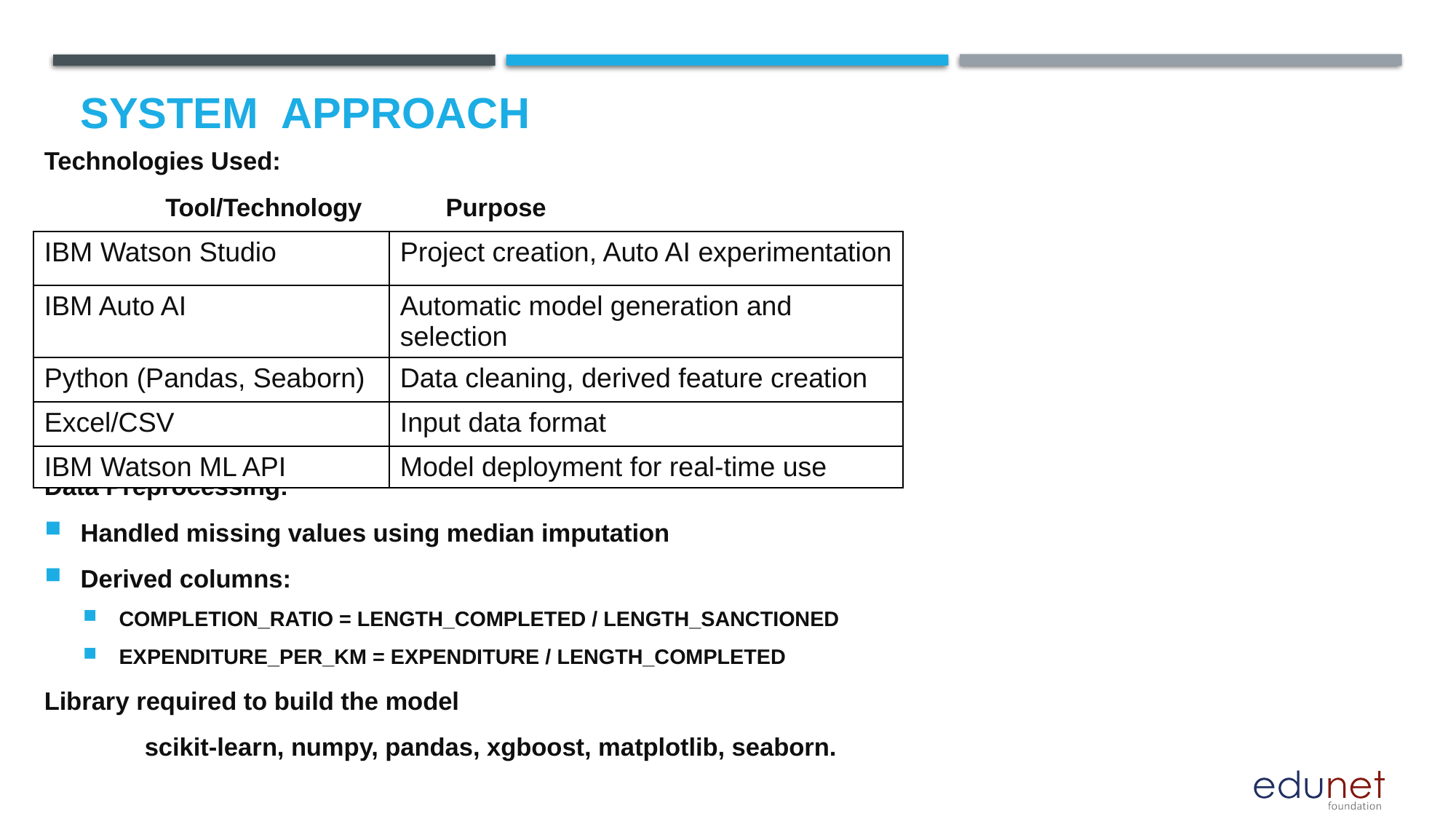

# System  Approach
Technologies Used:
	   Tool/Technology								Purpose

Data Preprocessing:
Handled missing values using median imputation
Derived columns:
COMPLETION_RATIO = LENGTH_COMPLETED / LENGTH_SANCTIONED
EXPENDITURE_PER_KM = EXPENDITURE / LENGTH_COMPLETED
Library required to build the model
	scikit-learn, numpy, pandas, xgboost, matplotlib, seaborn.
| IBM Watson Studio | Project creation, Auto AI experimentation |
| --- | --- |
| IBM Auto AI | Automatic model generation and selection |
| Python (Pandas, Seaborn) | Data cleaning, derived feature creation |
| Excel/CSV | Input data format |
| IBM Watson ML API | Model deployment for real-time use |